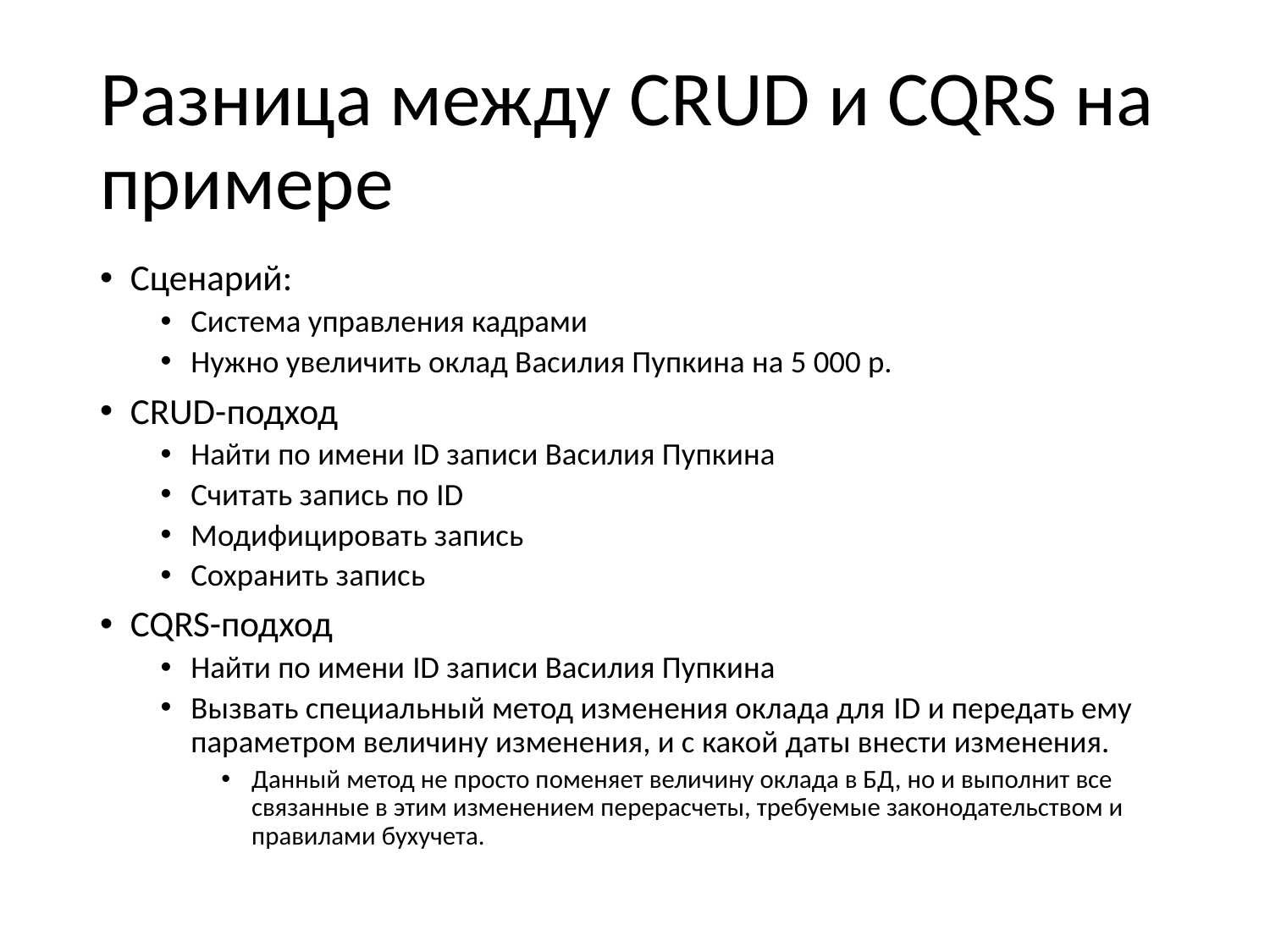

# Разница между CRUD и CQRS на примере
Сценарий:
Система управления кадрами
Нужно увеличить оклад Василия Пупкина на 5 000 р.
CRUD-подход
Найти по имени ID записи Василия Пупкина
Считать запись по ID
Модифицировать запись
Сохранить запись
CQRS-подход
Найти по имени ID записи Василия Пупкина
Вызвать специальный метод изменения оклада для ID и передать ему параметром величину изменения, и с какой даты внести изменения.
Данный метод не просто поменяет величину оклада в БД, но и выполнит все связанные в этим изменением перерасчеты, требуемые законодательством и правилами бухучета.